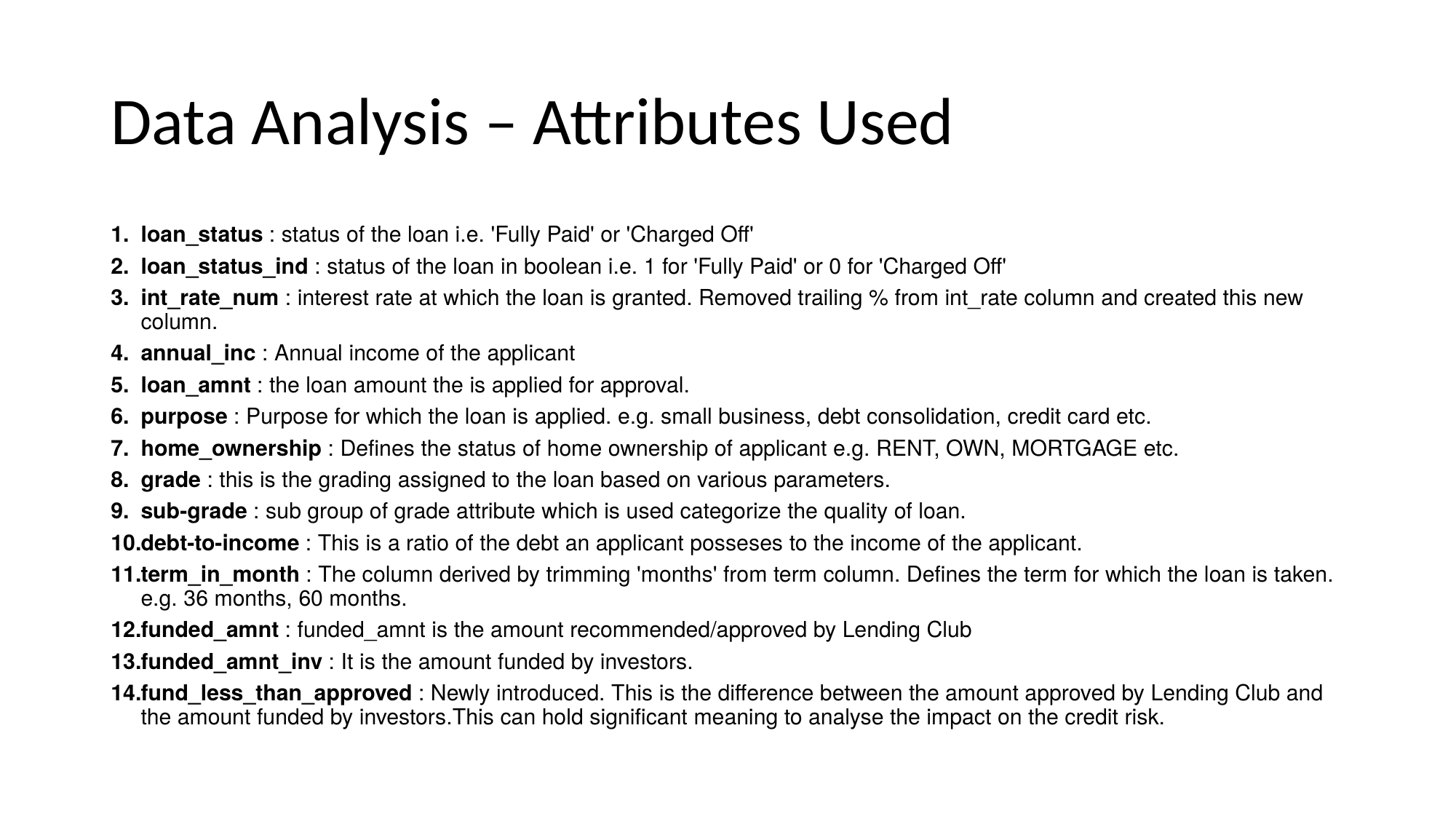

# Data Analysis – Attributes Used
loan_status : status of the loan i.e. 'Fully Paid' or 'Charged Off'
loan_status_ind : status of the loan in boolean i.e. 1 for 'Fully Paid' or 0 for 'Charged Off'
int_rate_num : interest rate at which the loan is granted. Removed trailing % from int_rate column and created this new column.
annual_inc : Annual income of the applicant
loan_amnt : the loan amount the is applied for approval.
purpose : Purpose for which the loan is applied. e.g. small business, debt consolidation, credit card etc.
home_ownership : Defines the status of home ownership of applicant e.g. RENT, OWN, MORTGAGE etc.
grade : this is the grading assigned to the loan based on various parameters.
sub-grade : sub group of grade attribute which is used categorize the quality of loan.
debt-to-income : This is a ratio of the debt an applicant posseses to the income of the applicant.
term_in_month : The column derived by trimming 'months' from term column. Defines the term for which the loan is taken. e.g. 36 months, 60 months.
funded_amnt : funded_amnt is the amount recommended/approved by Lending Club
funded_amnt_inv : It is the amount funded by investors.
fund_less_than_approved : Newly introduced. This is the difference between the amount approved by Lending Club and the amount funded by investors.This can hold significant meaning to analyse the impact on the credit risk.